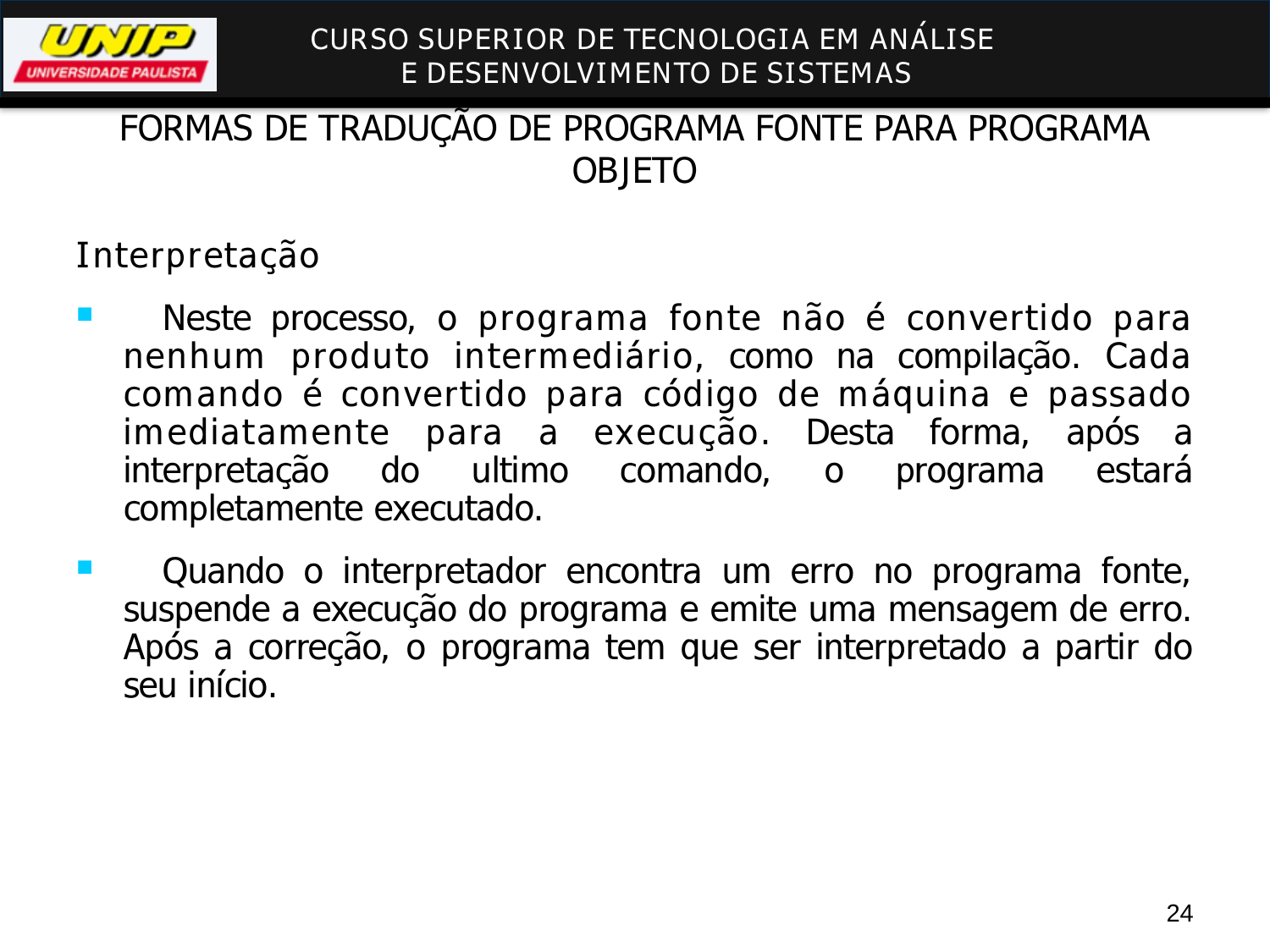

# FORMAS DE TRADUÇÃO DE PROGRAMA FONTE PARA PROGRAMA OBJETO

Interpretação
  Neste processo, o programa fonte não é convertido para nenhum produto intermediário, como na compilação. Cada comando é convertido para código de máquina e passado imediatamente para a execução. Desta forma, após a interpretação do ultimo comando, o programa estará completamente executado.
  Quando o interpretador encontra um erro no programa fonte, suspende a execução do programa e emite uma mensagem de erro. Após a correção, o programa tem que ser interpretado a partir do seu início.
24